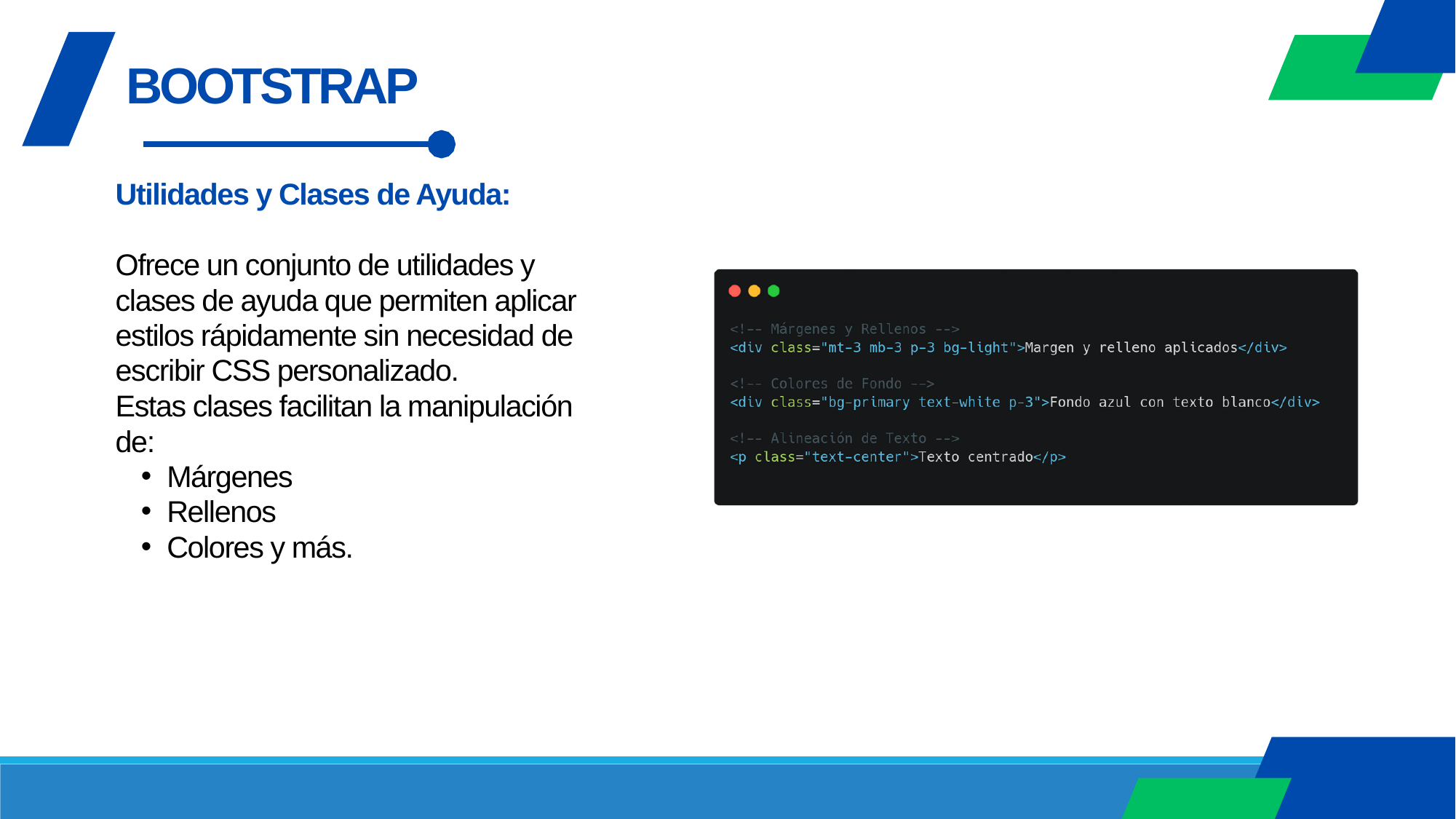

BOOTSTRAP

Utilidades y Clases de Ayuda:

Ofrece un conjunto de utilidades y clases de ayuda que permiten aplicar estilos rápidamente sin necesidad de escribir CSS personalizado.
Estas clases facilitan la manipulación de:
Márgenes
Rellenos
Colores y más.